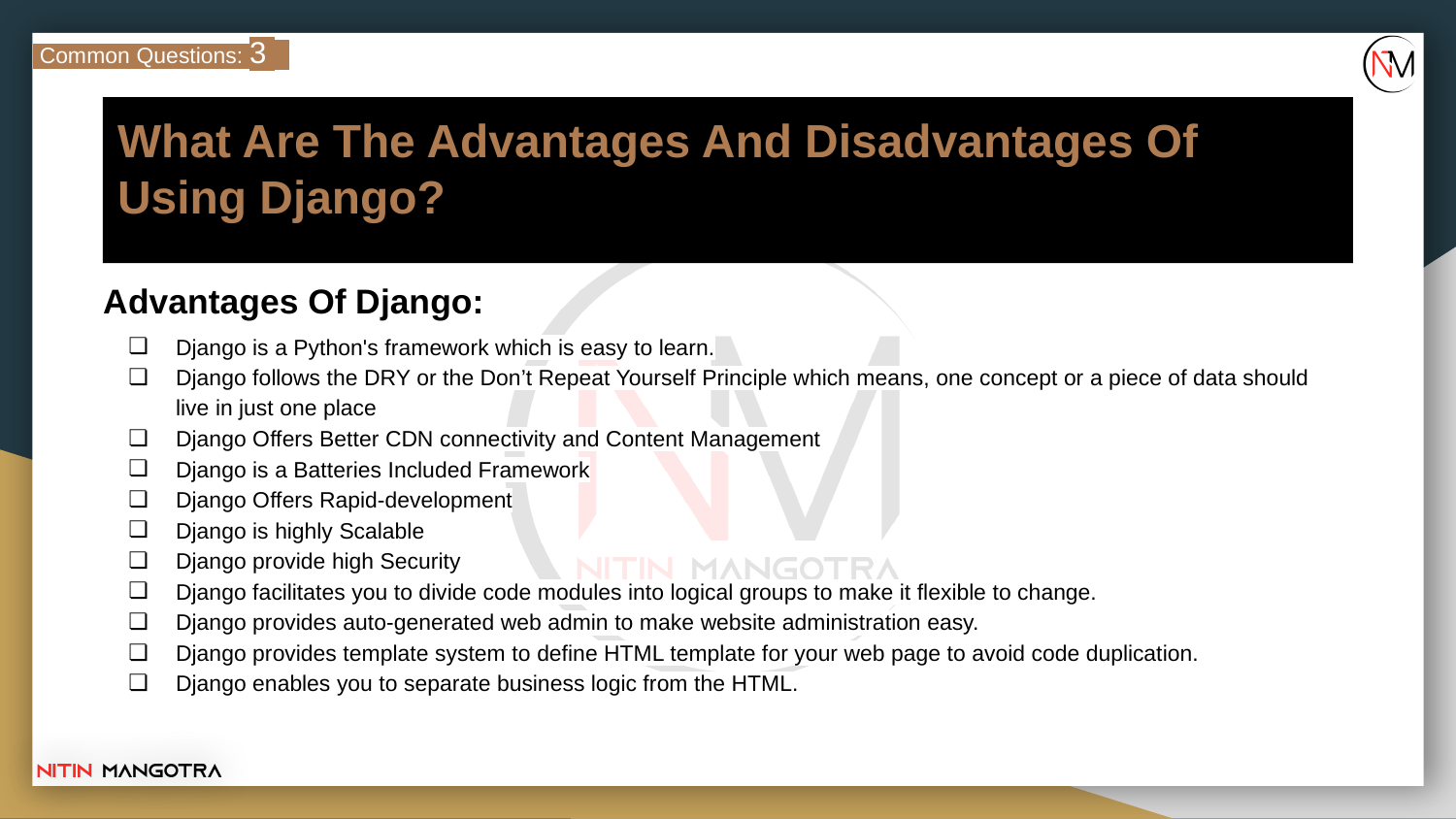

Common Questions: 3
# What Are The Advantages And Disadvantages Of Using Django?
Advantages Of Django:

Django is a Python's framework which is easy to learn.
Django follows the DRY or the Don’t Repeat Yourself Principle which means, one concept or a piece of data should live in just one place
Django Offers Better CDN connectivity and Content Management
Django is a Batteries Included Framework
Django Offers Rapid-development
Django is highly Scalable
Django provide high Security
Django facilitates you to divide code modules into logical groups to make it flexible to change.
Django provides auto-generated web admin to make website administration easy.
Django provides template system to define HTML template for your web page to avoid code duplication.
Django enables you to separate business logic from the HTML.